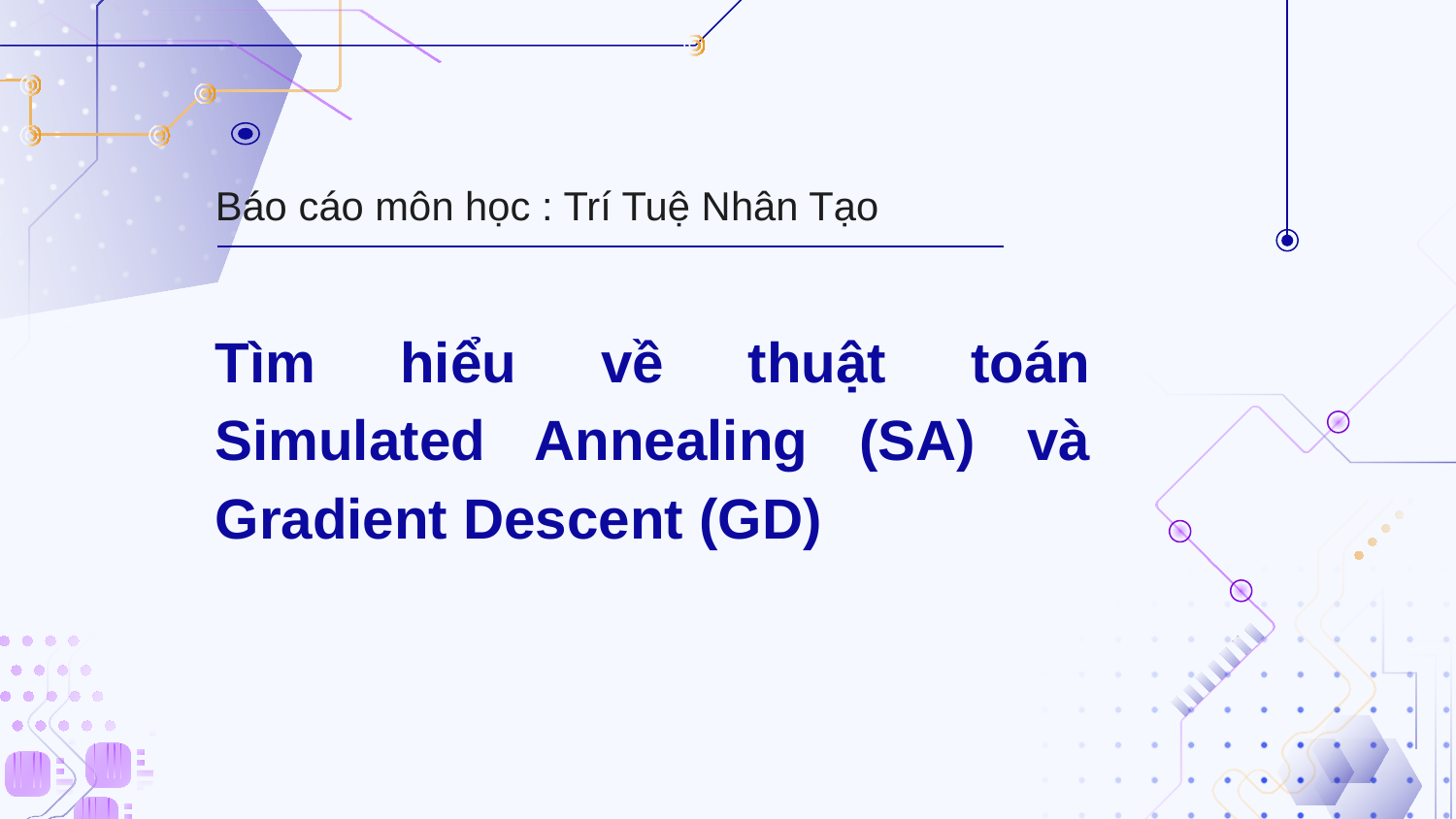

Báo cáo môn học : Trí Tuệ Nhân Tạo
# Tìm hiểu về thuật toán Simulated Annealing (SA) và Gradient Descent (GD)